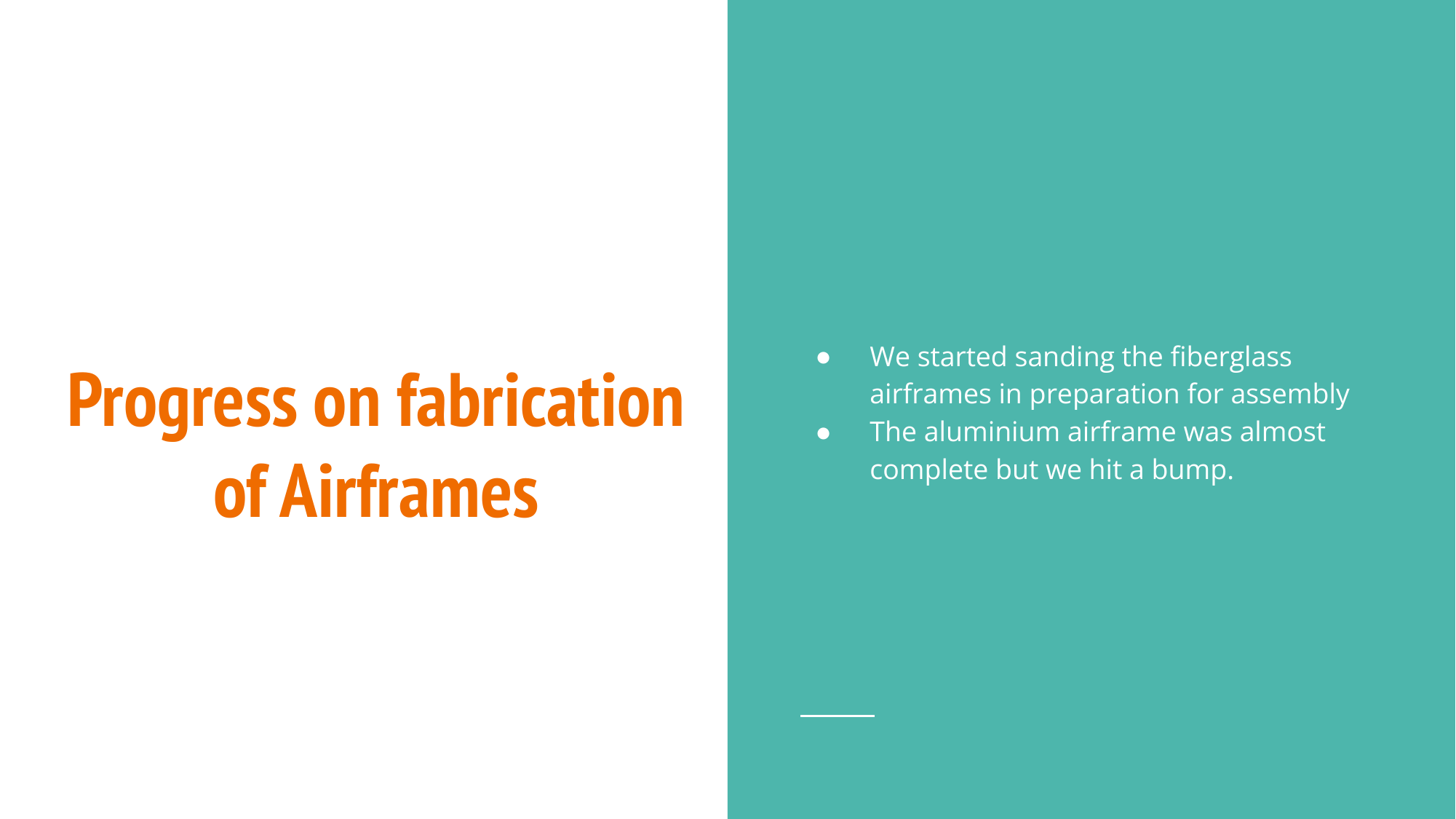

We started sanding the fiberglass airframes in preparation for assembly
The aluminium airframe was almost complete but we hit a bump.
# Progress on fabrication of Airframes